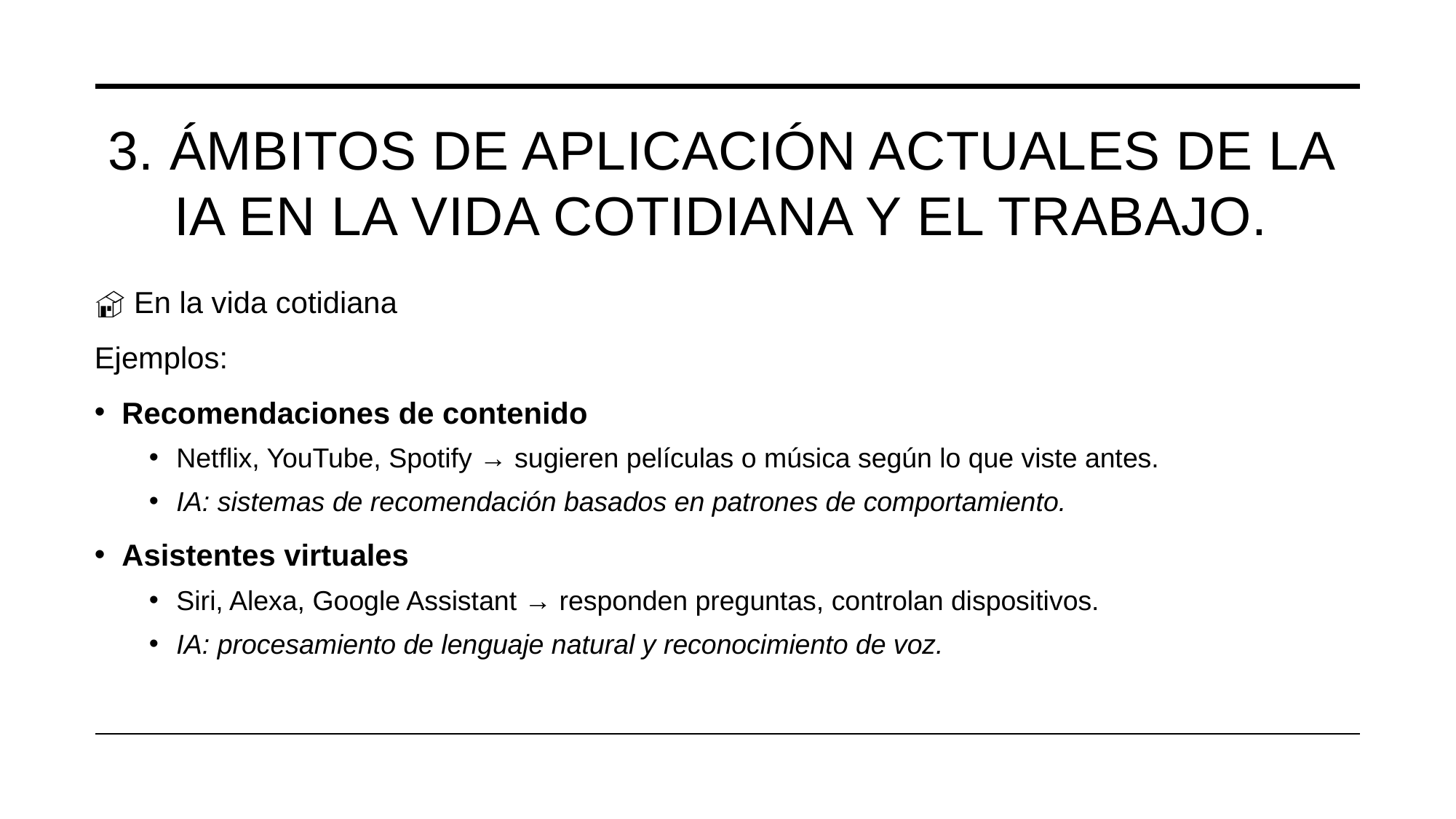

# 3. Ámbitos de aplicación actuales de la IA en la vida cotidiana y el trabajo.
🏠 En la vida cotidiana
Ejemplos:
Recomendaciones de contenido
Netflix, YouTube, Spotify → sugieren películas o música según lo que viste antes.
IA: sistemas de recomendación basados en patrones de comportamiento.
Asistentes virtuales
Siri, Alexa, Google Assistant → responden preguntas, controlan dispositivos.
IA: procesamiento de lenguaje natural y reconocimiento de voz.